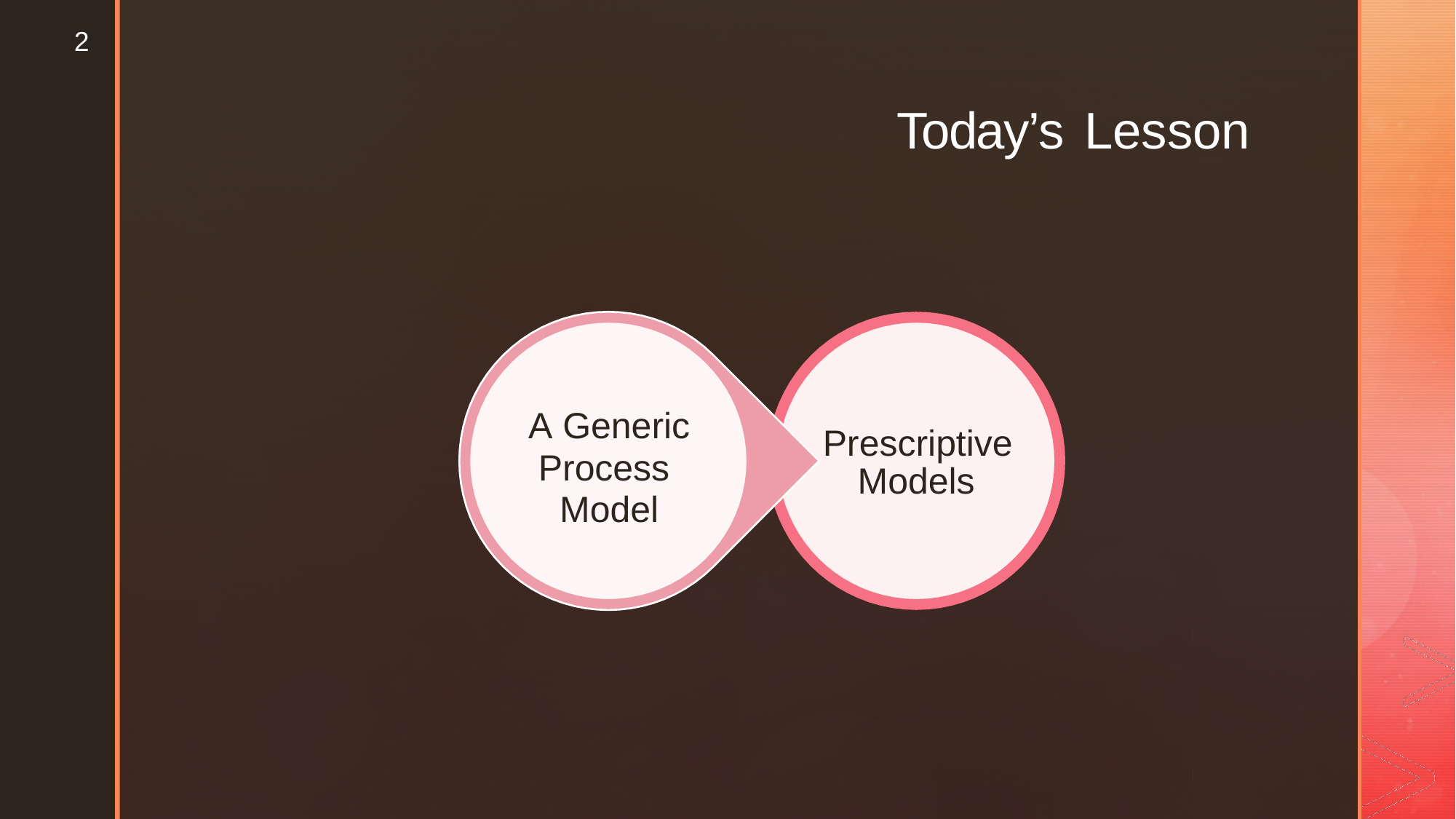

2
Today’s
Lesson

A Generic
Process
Model
Prescriptive
Models